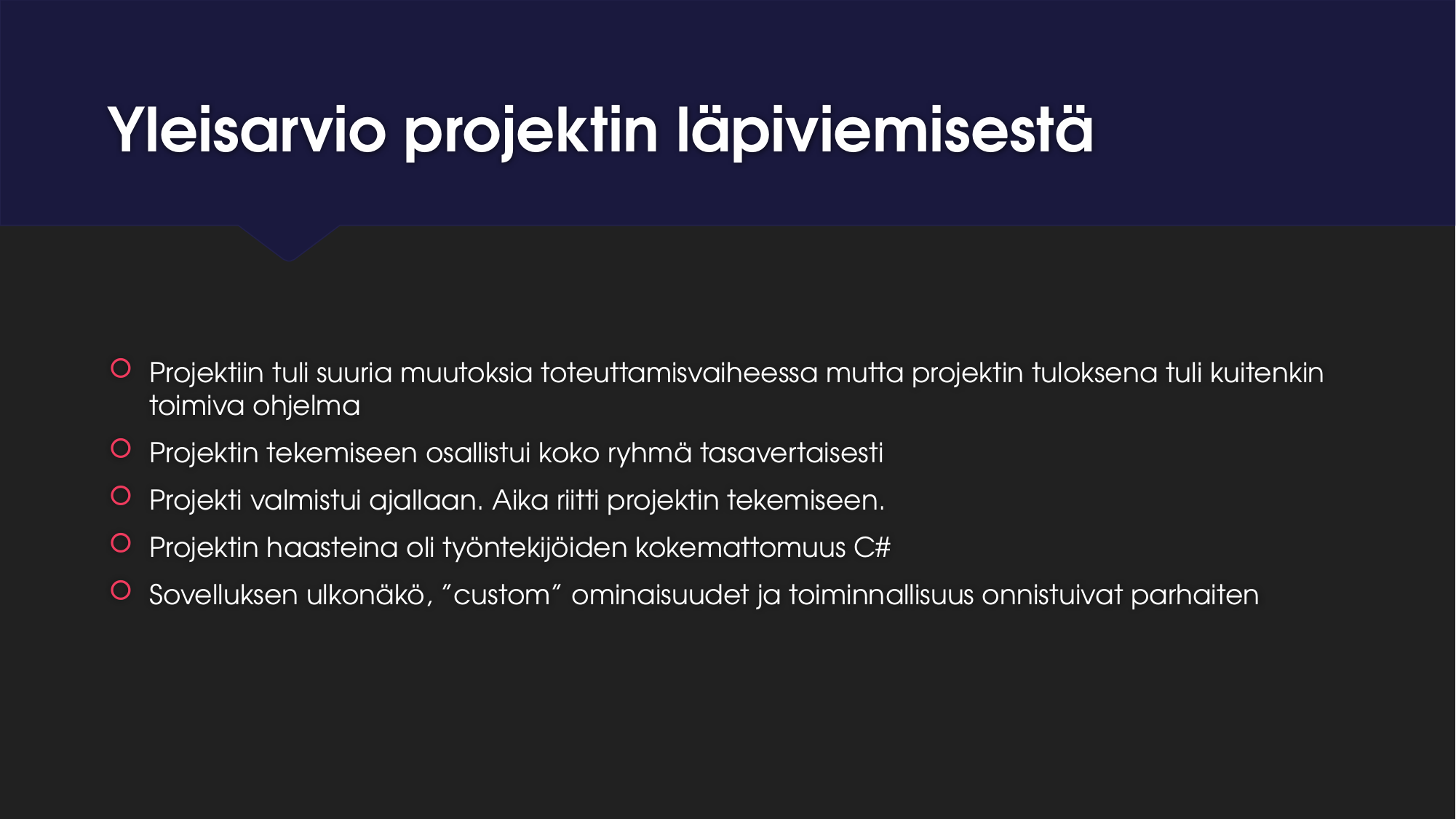

# Yleisarvio projektin läpiviemisestä
Projektiin tuli suuria muutoksia toteuttamisvaiheessa mutta projektin tuloksena tuli kuitenkin toimiva ohjelma
Projektin tekemiseen osallistui koko ryhmä tasavertaisesti
Projekti valmistui ajallaan. Aika riitti projektin tekemiseen.
Projektin haasteina oli työntekijöiden kokemattomuus C#
Sovelluksen ulkonäkö, ”custom” ominaisuudet ja toiminnallisuus onnistuivat parhaiten